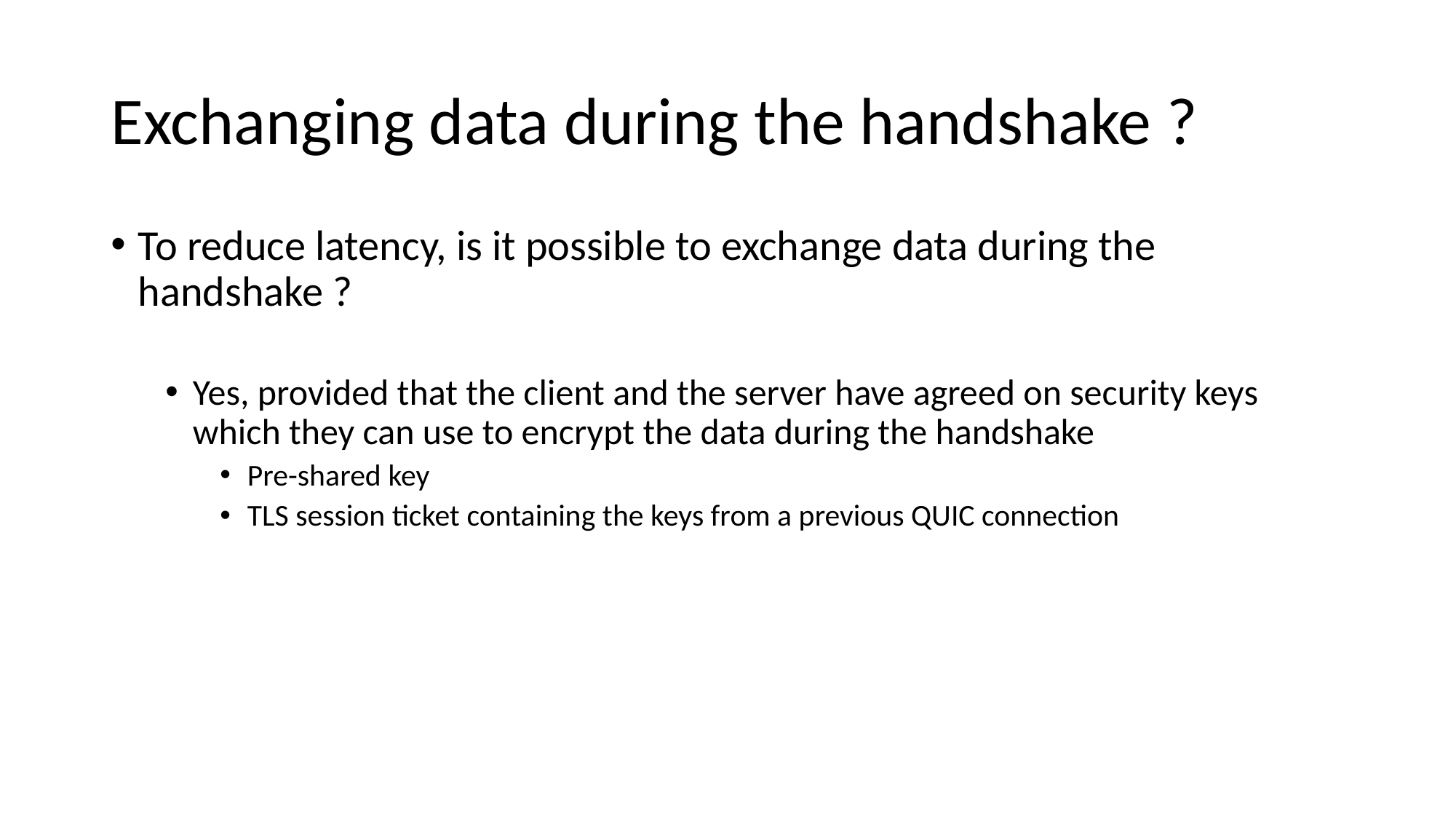

# Exchanging data during the handshake ?
To reduce latency, is it possible to exchange data during the handshake ?
Yes, provided that the client and the server have agreed on security keys which they can use to encrypt the data during the handshake
Pre-shared key
TLS session ticket containing the keys from a previous QUIC connection